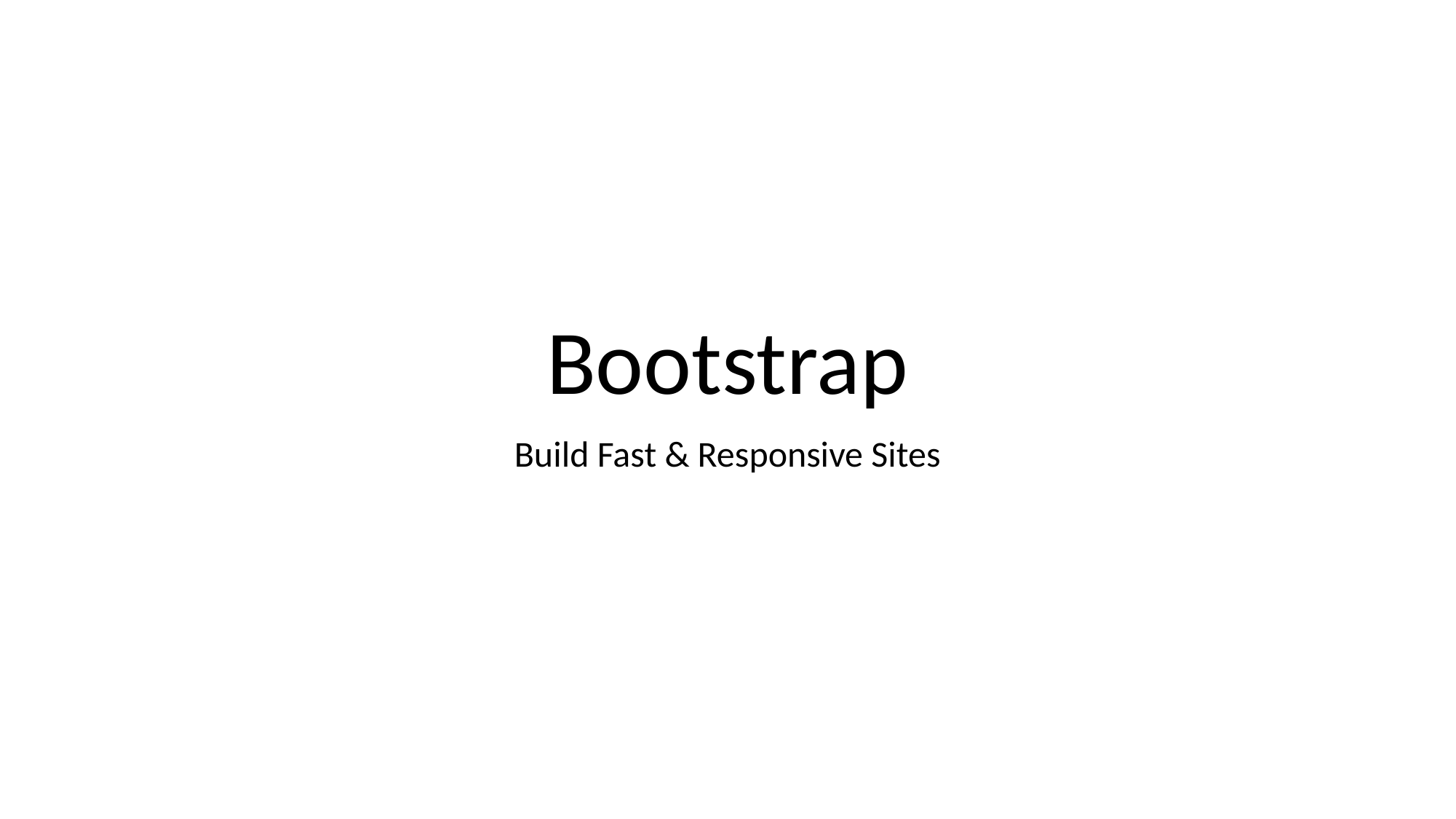

# Bootstrap
Build Fast & Responsive Sites